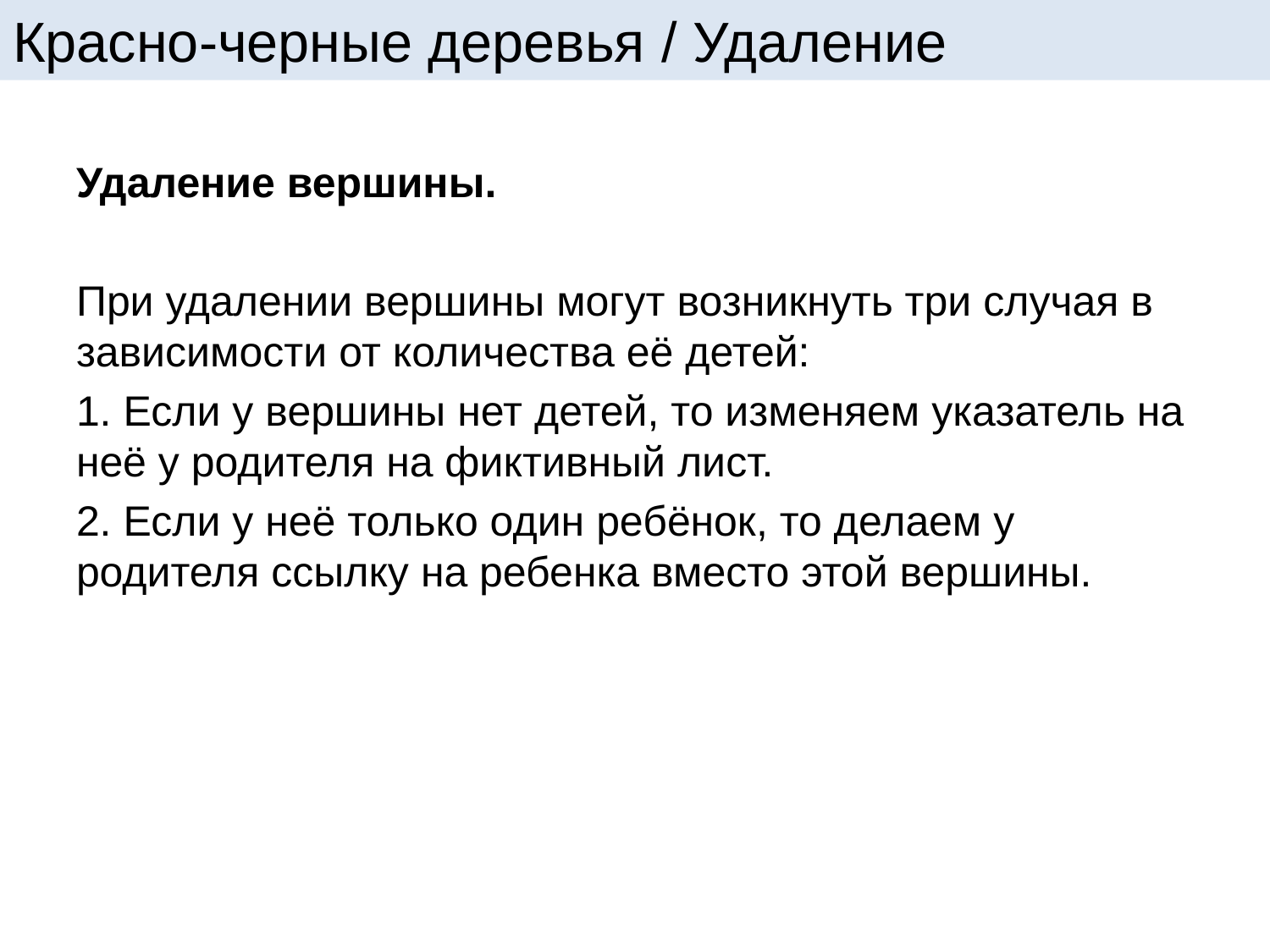

# Красно-черные деревья / Удаление
Удаление вершины.

При удалении вершины могут возникнуть три случая в зависимости от количества её детей:
1. Если у вершины нет детей, то изменяем указатель на неё у родителя на фиктивный лист.
2. Если у неё только один ребёнок, то делаем у родителя ссылку на ребенка вместо этой вершины.